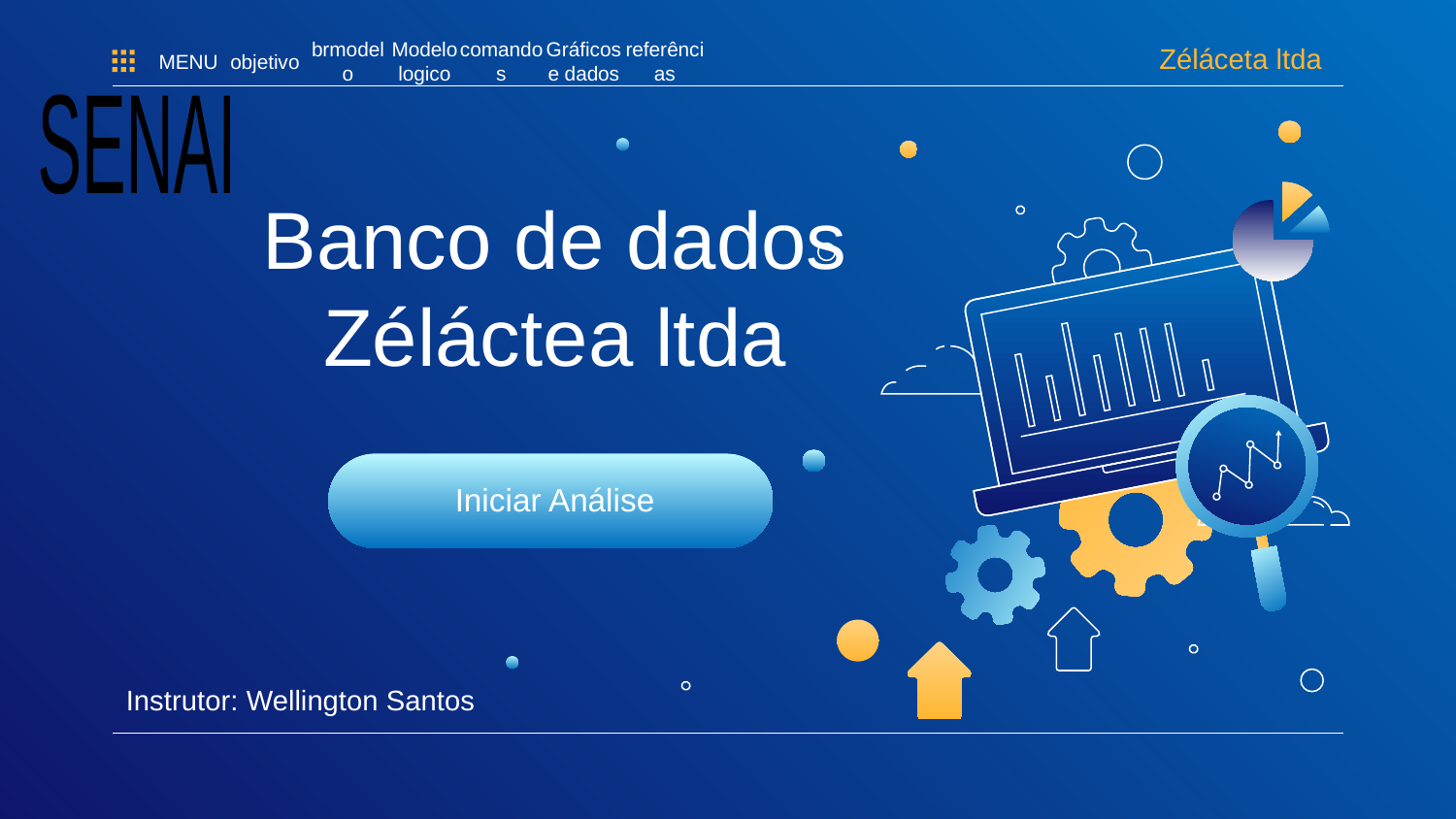

Zéláceta ltda
referências
MENU
objetivo
brmodelo
Modelo logico
Gráficos e dados
comandos

SENAI

# Banco de dados Zéláctea ltda

Iniciar Análise

Instrutor: Wellington Santos